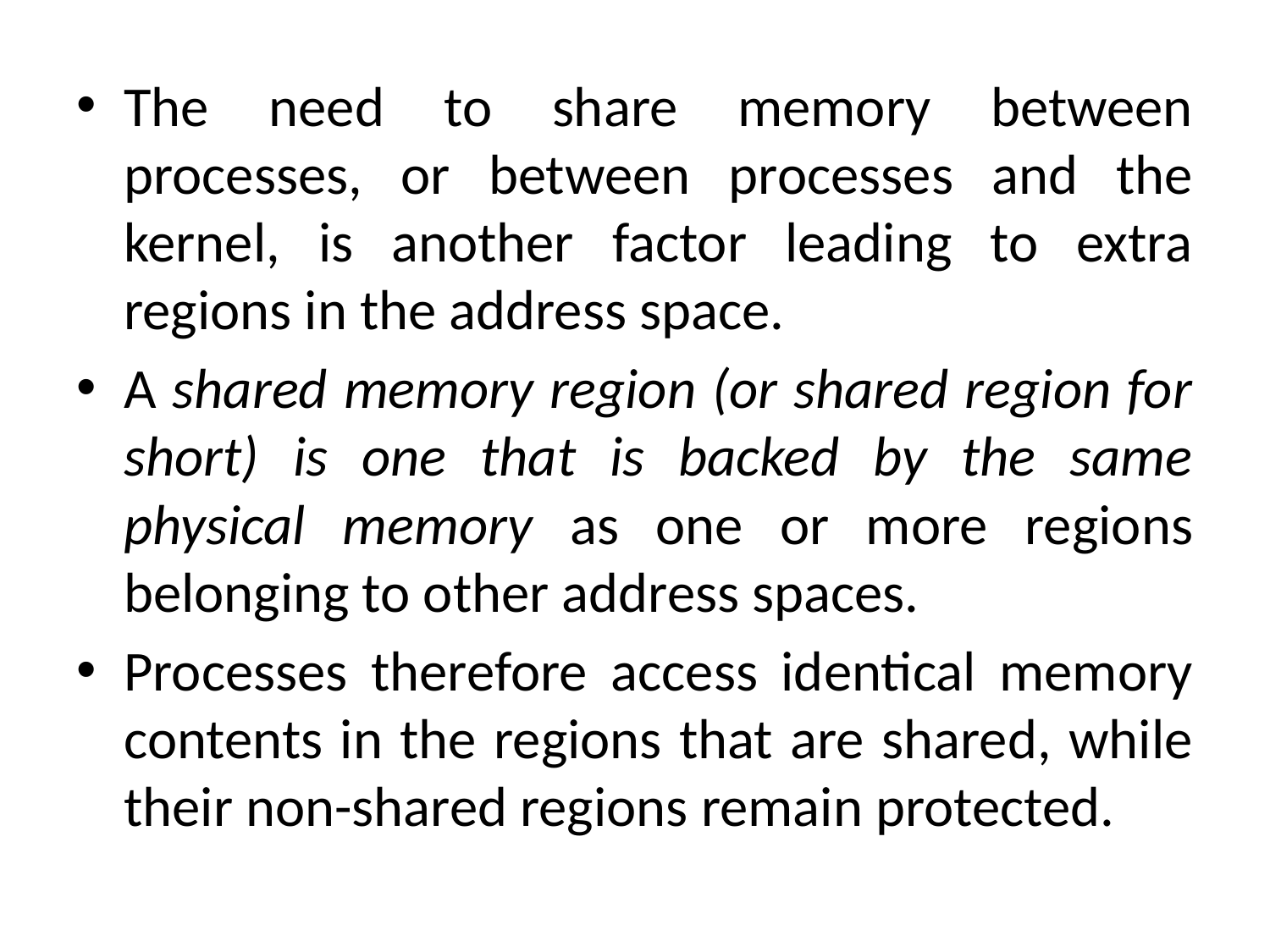

The need to share memory between processes, or between processes and the kernel, is another factor leading to extra regions in the address space.
A shared memory region (or shared region for short) is one that is backed by the same physical memory as one or more regions belonging to other address spaces.
Processes therefore access identical memory contents in the regions that are shared, while their non-shared regions remain protected.